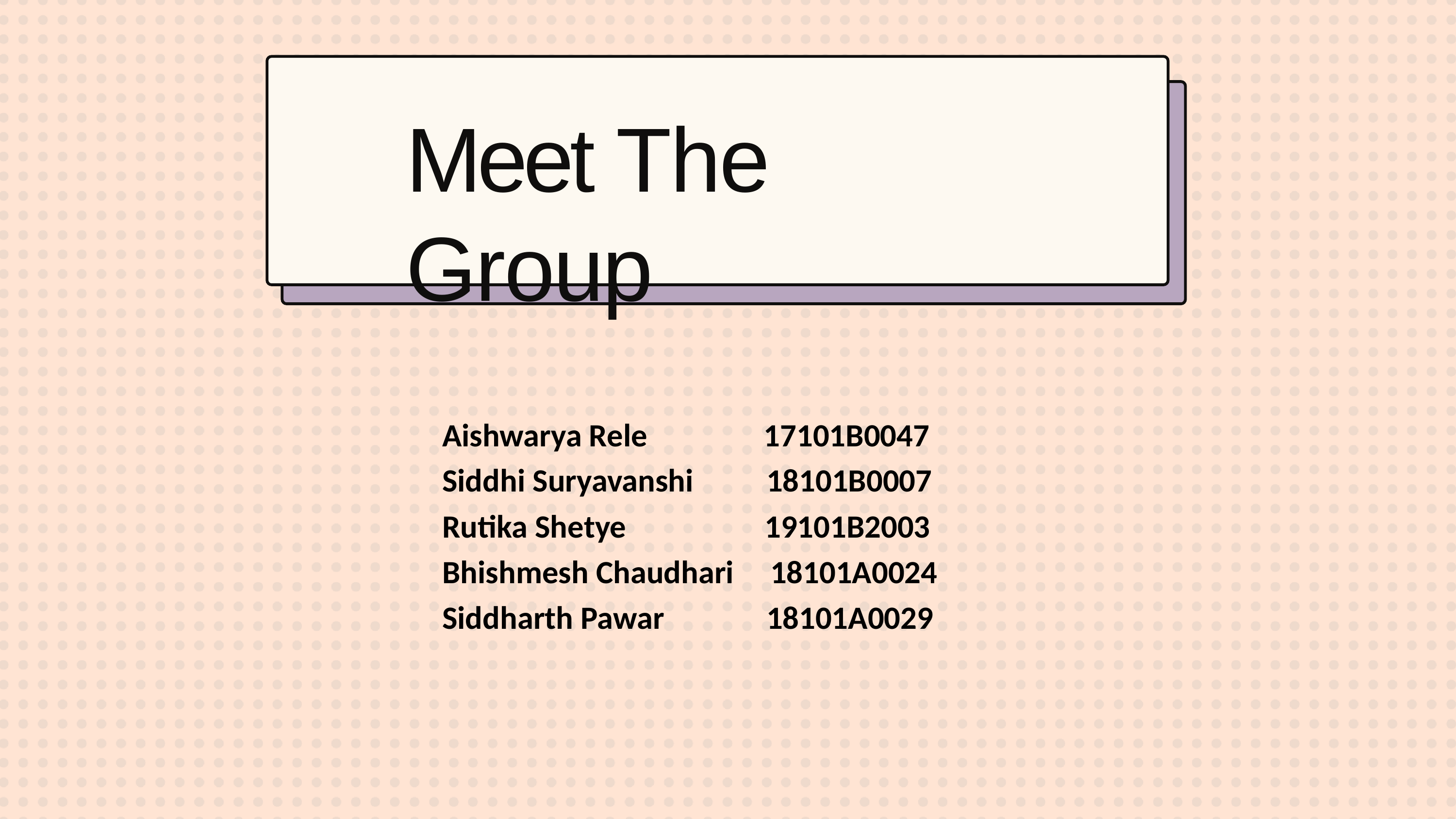

# Meet The Group
Aishwarya Rele                17101B0047
Siddhi Suryavanshi          18101B0007
Rutika Shetye                   19101B2003
Bhishmesh Chaudhari     18101A0024
Siddharth Pawar              18101A0029